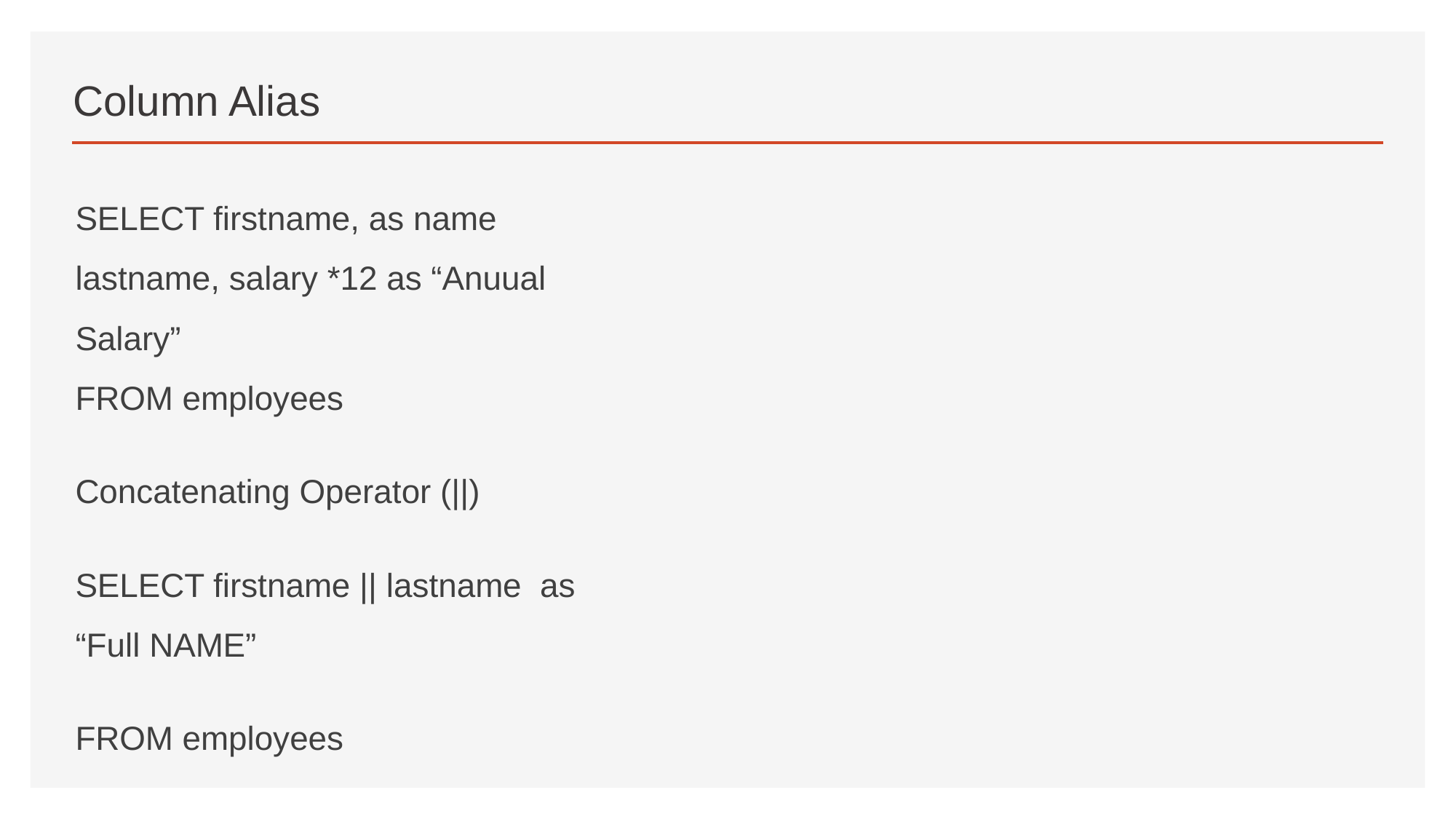

# Column Alias
SELECT firstname, as name lastname, salary *12 as “Anuual Salary”
FROM employees
Concatenating Operator (||)
SELECT firstname || lastname  as “Full NAME”
FROM employees